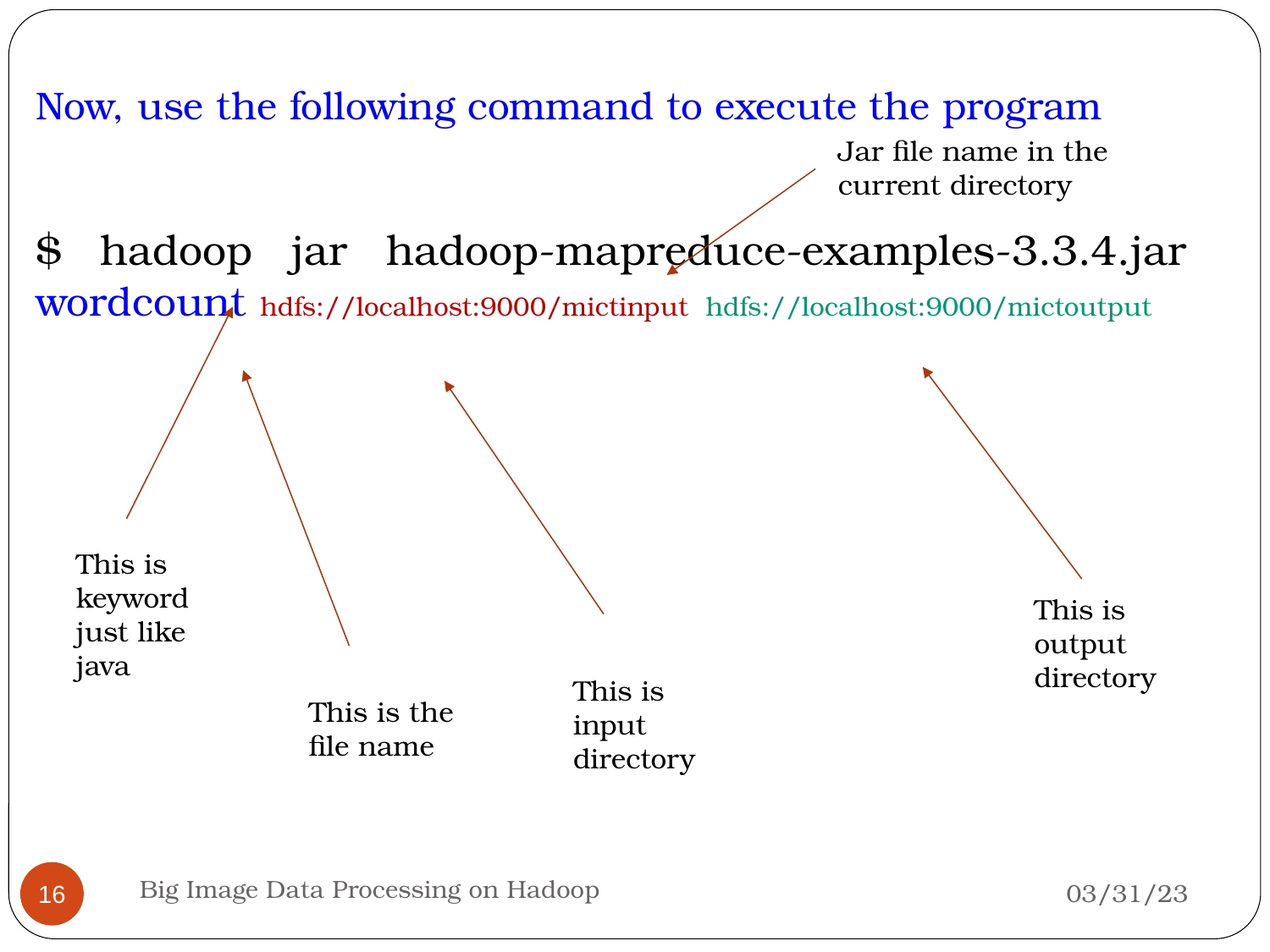

Now, use the following command to execute the program

$ hadoop jar hadoop-mapreduce-examples-3.3.4.jar wordcount hdfs://localhost:9000/mictinput  hdfs://localhost:9000/mictoutput
Jar file name in the current directory
This is keyword just like java
This is output directory
This is input directory
This is the file name
Big Image Data Processing on Hadoop
03/31/23
16